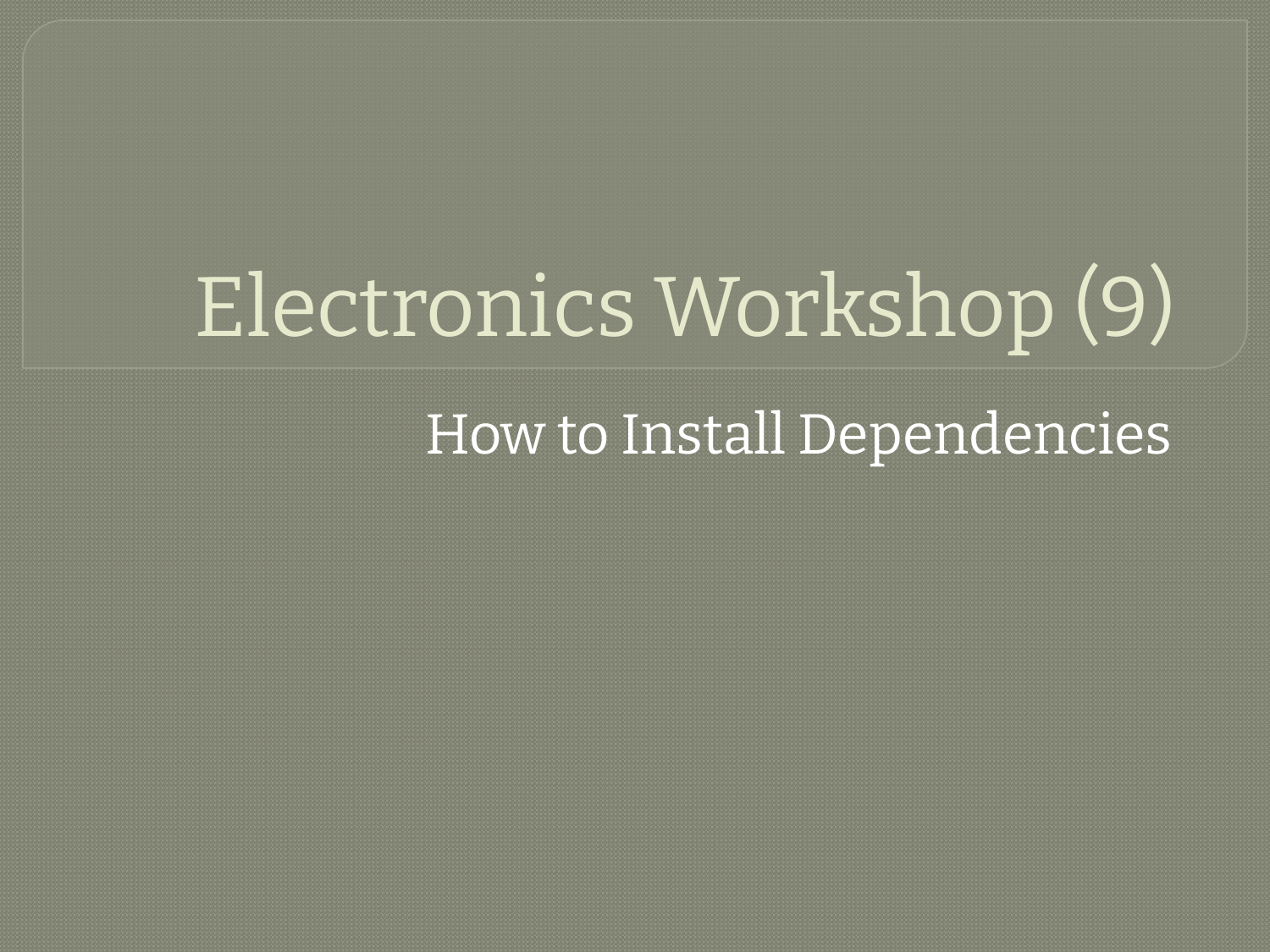

# Electronics Workshop (9)
How to Install Dependencies